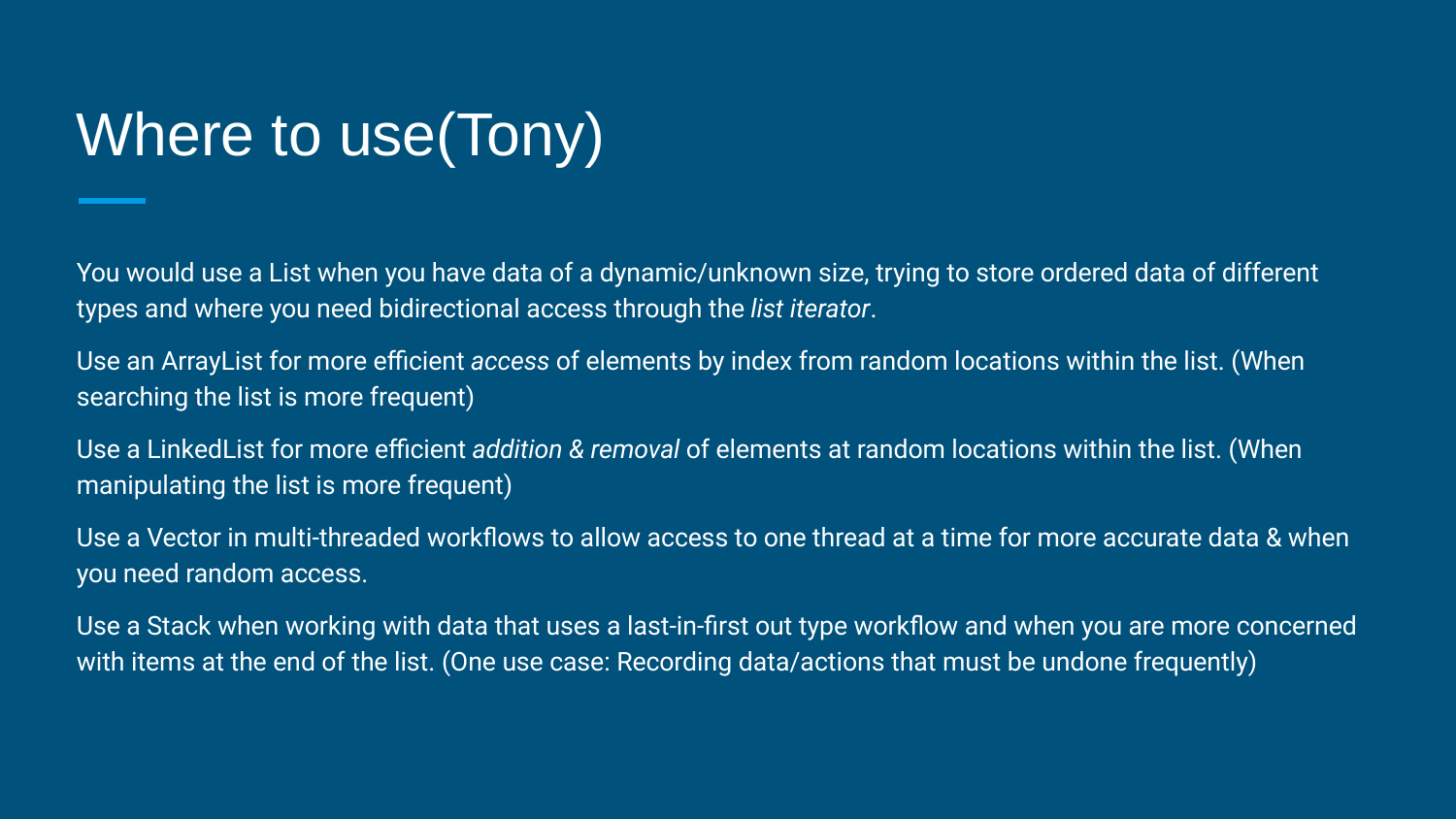

# Where to use(Tony)
You would use a List when you have data of a dynamic/unknown size, trying to store ordered data of different types and where you need bidirectional access through the list iterator.
Use an ArrayList for more efficient access of elements by index from random locations within the list. (When searching the list is more frequent)
Use a LinkedList for more efficient addition & removal of elements at random locations within the list. (When manipulating the list is more frequent)
Use a Vector in multi-threaded workflows to allow access to one thread at a time for more accurate data & when you need random access.
Use a Stack when working with data that uses a last-in-first out type workflow and when you are more concerned with items at the end of the list. (One use case: Recording data/actions that must be undone frequently)